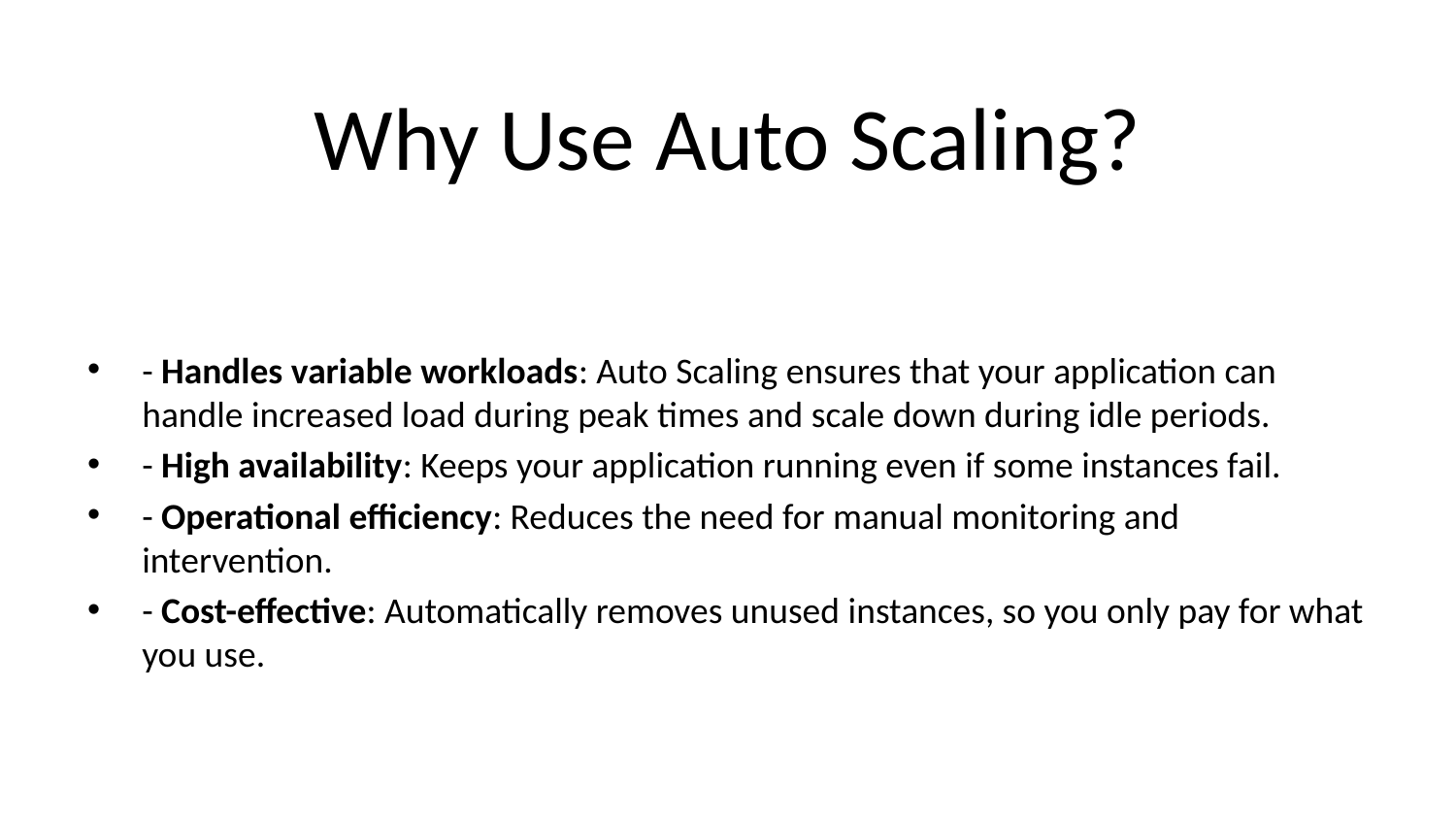

# Why Use Auto Scaling?

- Handles variable workloads: Auto Scaling ensures that your application can handle increased load during peak times and scale down during idle periods.
- High availability: Keeps your application running even if some instances fail.
- Operational efficiency: Reduces the need for manual monitoring and intervention.
- Cost-effective: Automatically removes unused instances, so you only pay for what you use.